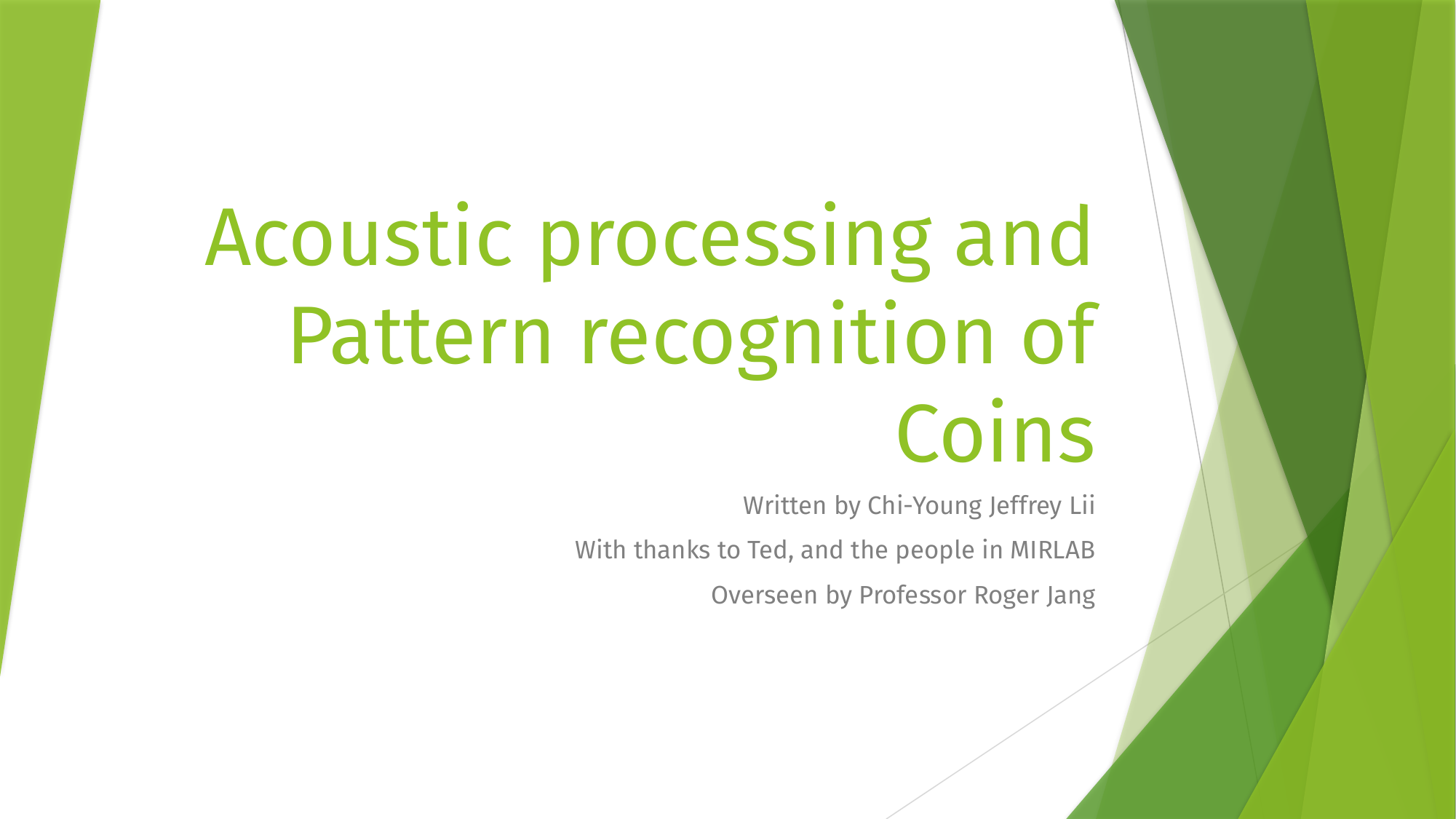

# Acoustic processing and Pattern recognition of Coins
Written by Chi-Young Jeffrey Lii
With thanks to Ted, and the people in MIRLAB
Overseen by Professor Roger Jang